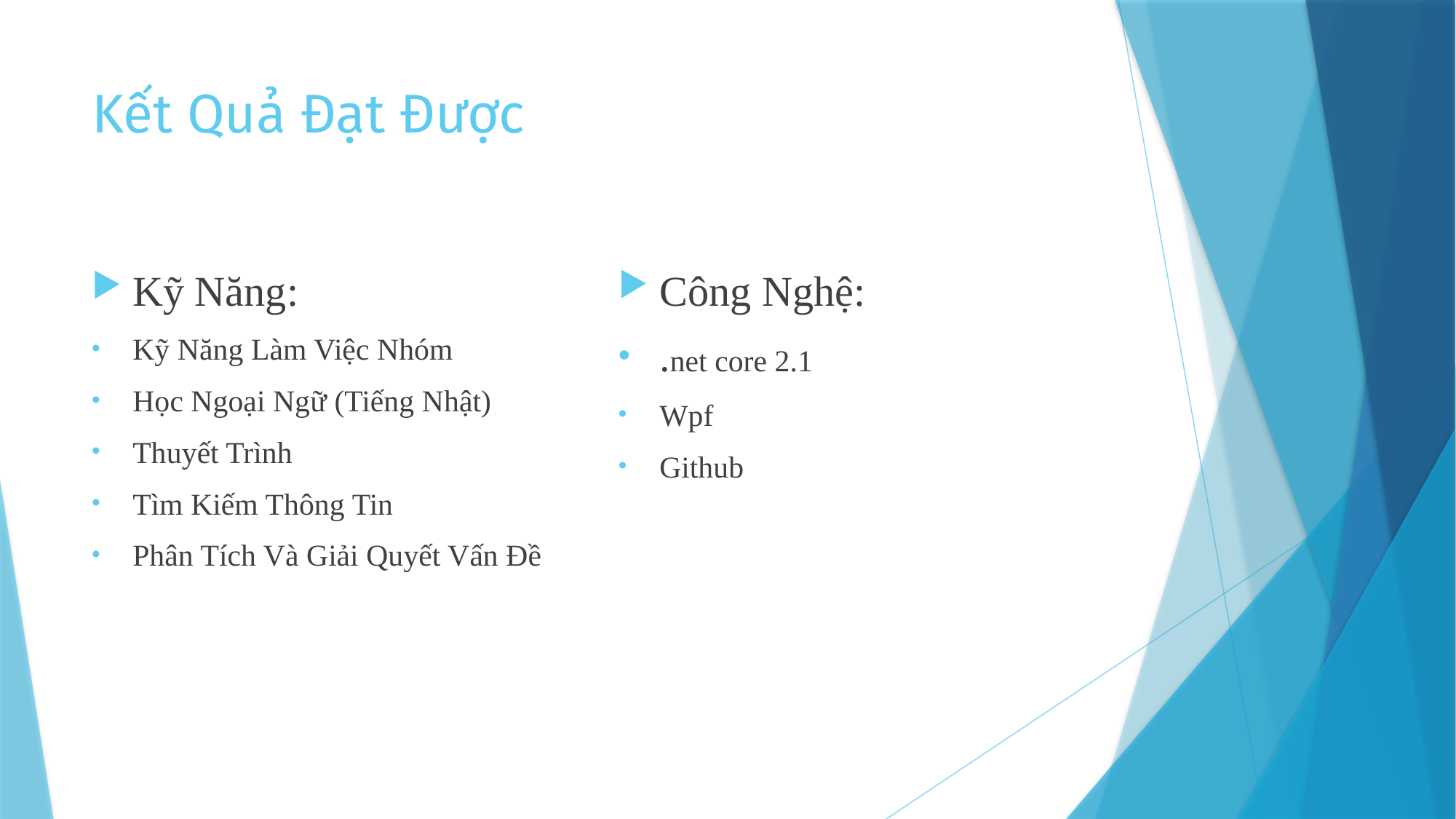

# Kết Quả Đạt Được
Kỹ Năng:
Kỹ Năng Làm Việc Nhóm
Học Ngoại Ngữ (Tiếng Nhật)
Thuyết Trình
Tìm Kiếm Thông Tin
Phân Tích Và Giải Quyết Vấn Đề

Công Nghệ:
.net core 2.1
Wpf
Github